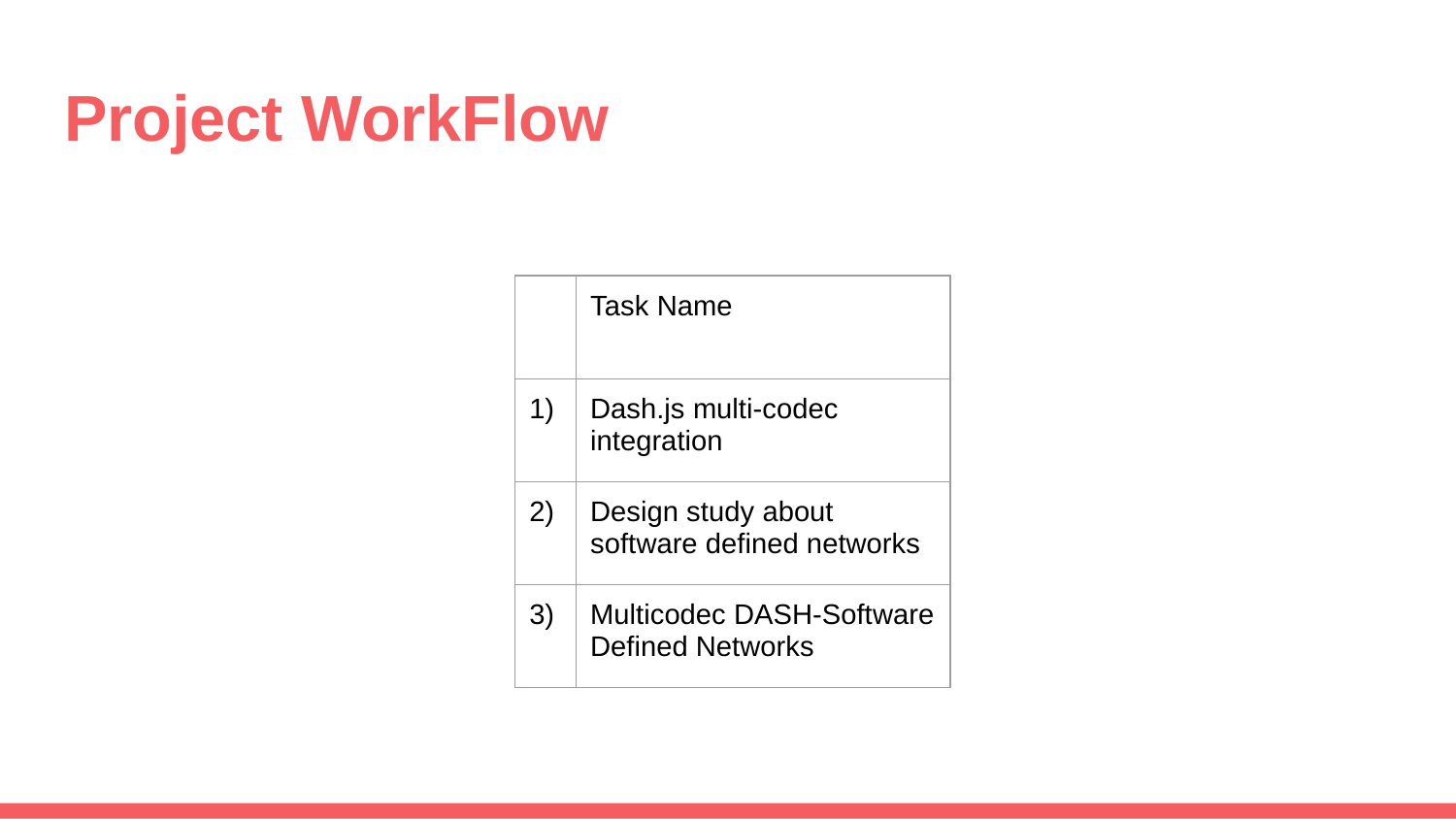

# Project WorkFlow

|  | Task Name |
| --- | --- |
| 1) | Dash.js multi-codec integration |
| 2) | Design study about software defined networks |
| 3) | Multicodec DASH-Software Defined Networks |